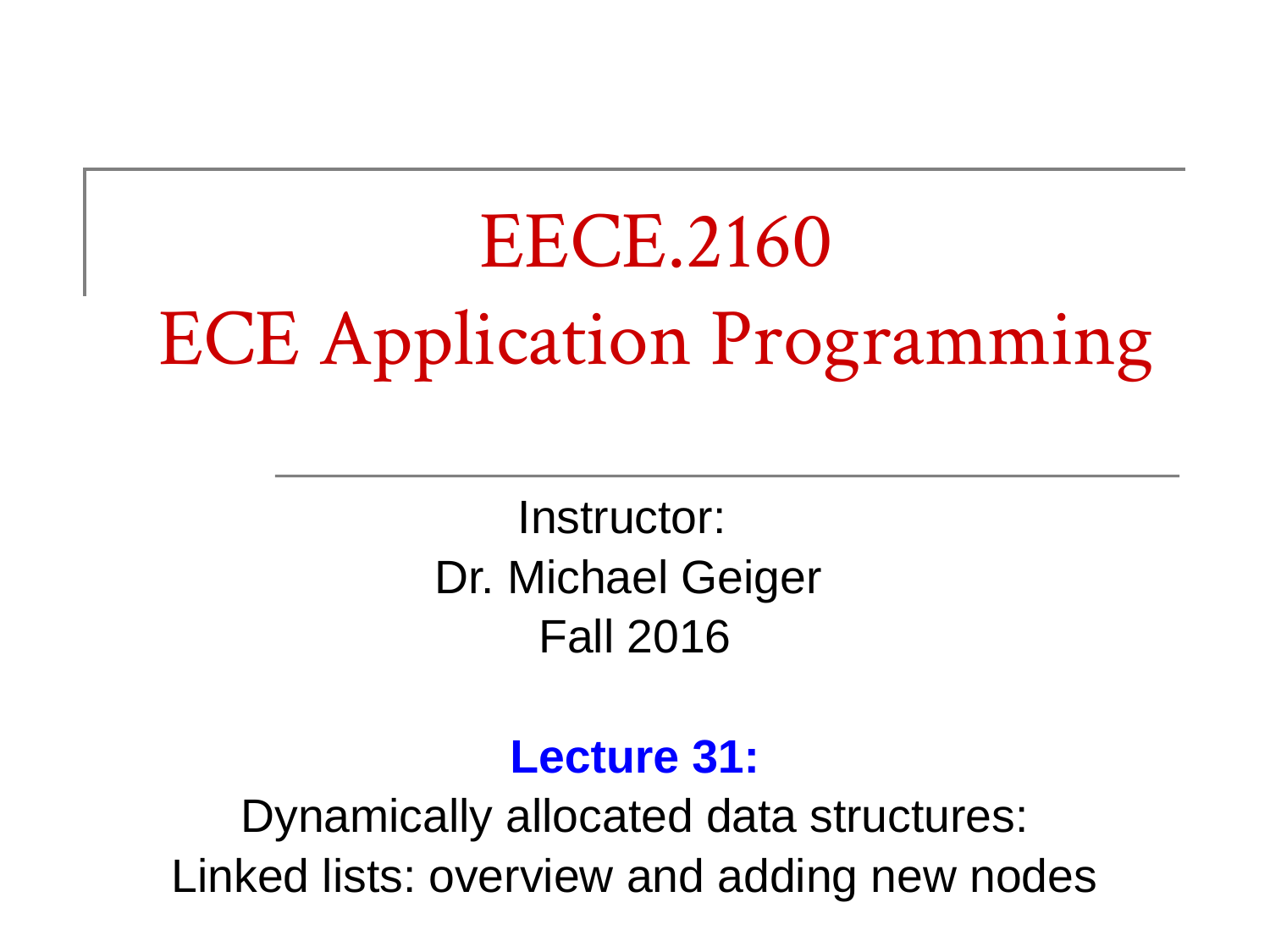

# EECE.2160 ECE Application Programming
Instructor:
Dr. Michael Geiger
Fall 2016

Lecture 31:
Dynamically allocated data structures:
Linked lists: overview and adding new nodes